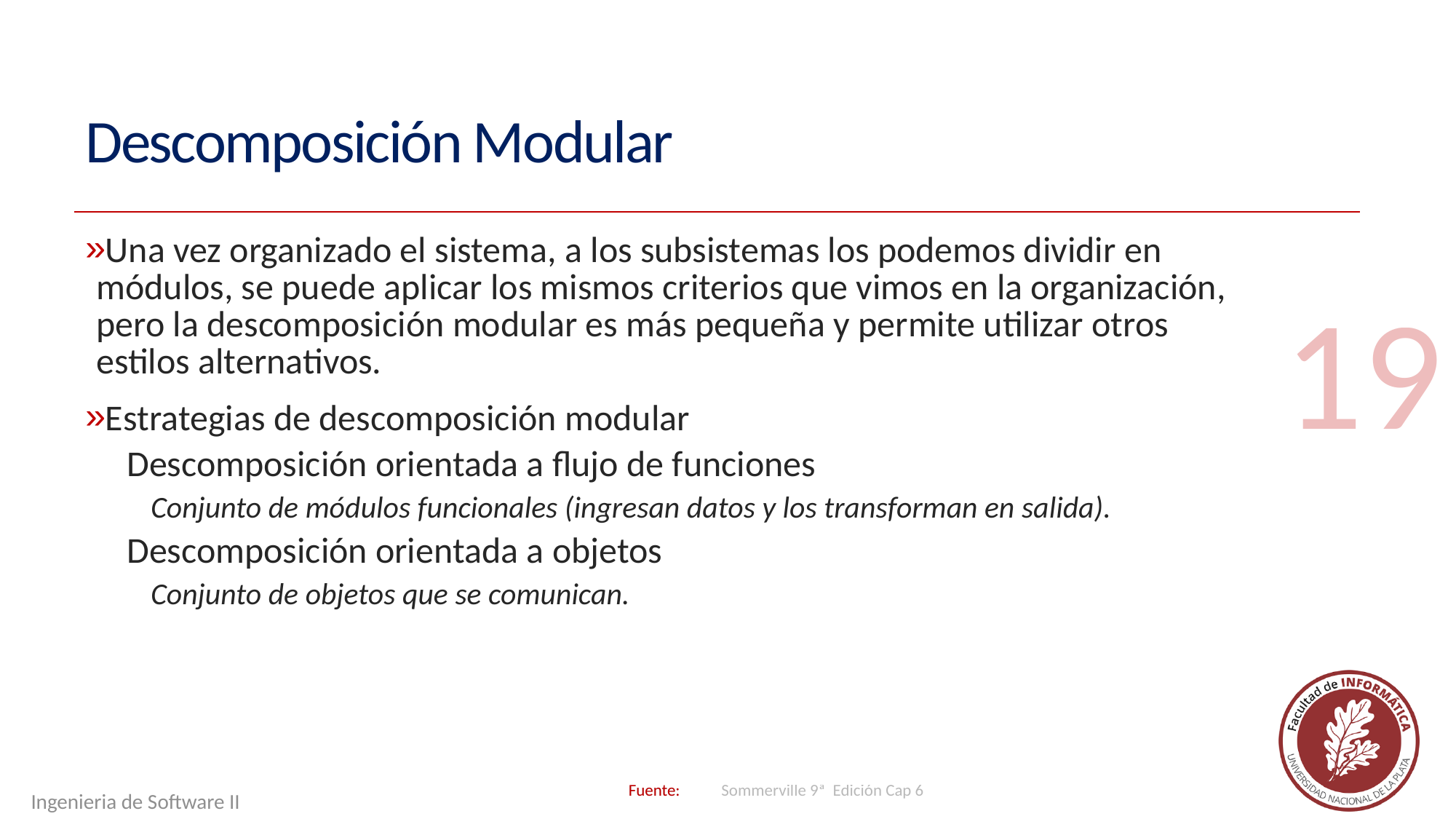

# Descomposición Modular
Una vez organizado el sistema, a los subsistemas los podemos dividir en módulos, se puede aplicar los mismos criterios que vimos en la organización, pero la descomposición modular es más pequeña y permite utilizar otros estilos alternativos.
Estrategias de descomposición modular
Descomposición orientada a flujo de funciones
Conjunto de módulos funcionales (ingresan datos y los transforman en salida).
Descomposición orientada a objetos
Conjunto de objetos que se comunican.
19
Sommerville 9ª  Edición Cap 6

Ingenieria de Software II